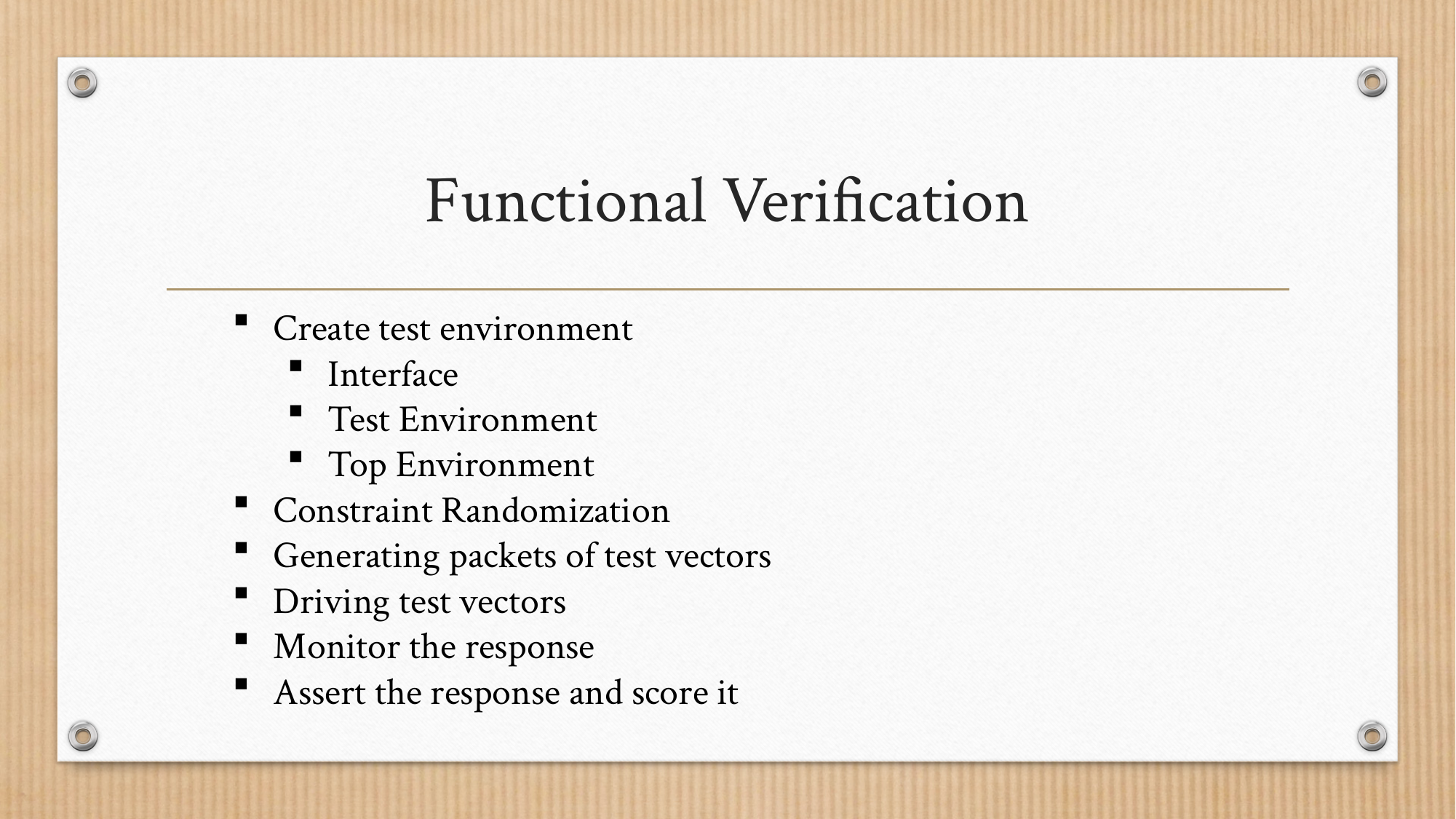

# Functional Verification
Create test environment
Interface
Test Environment
Top Environment
Constraint Randomization
Generating packets of test vectors
Driving test vectors
Monitor the response
Assert the response and score it